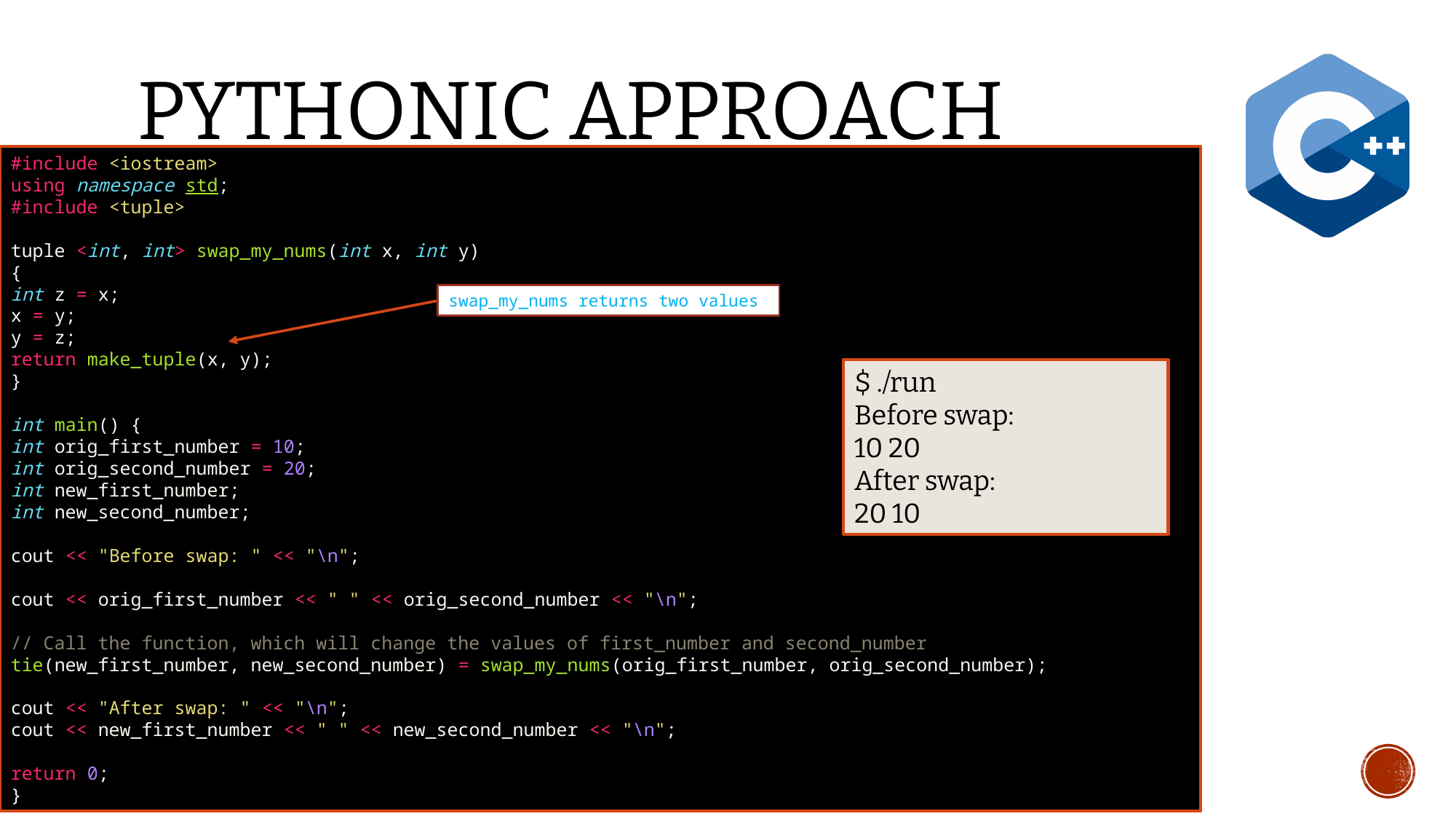

# Pythonic approach
#include <iostream>
using namespace std;
#include <tuple>
tuple <int, int> swap_my_nums(int x, int y)
{
int z = x;
x = y;
y = z;
return make_tuple(x, y);
}
int main() {
int orig_first_number = 10;
int orig_second_number = 20;
int new_first_number;
int new_second_number;
cout << "Before swap: " << "\n";
cout << orig_first_number << " " << orig_second_number << "\n";
// Call the function, which will change the values of first_number and second_number
tie(new_first_number, new_second_number) = swap_my_nums(orig_first_number, orig_second_number);
cout << "After swap: " << "\n";
cout << new_first_number << " " << new_second_number << "\n";
return 0;
}

swap_my_nums returns two values
$ ./run
Before swap:
10 20
After swap:
20 10